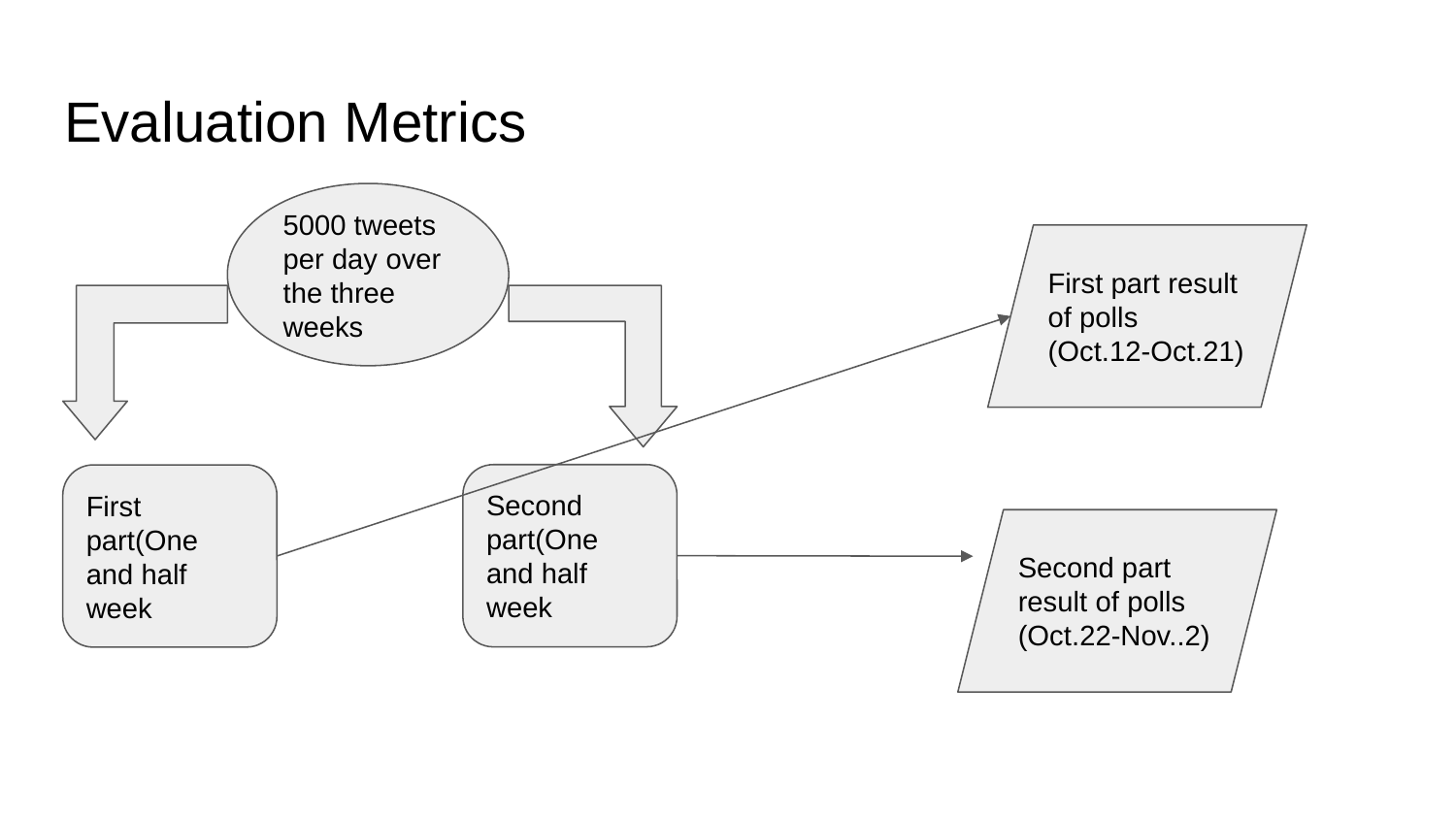

# Evaluation Metrics
5000 tweets per day over the three weeks
First part result of polls (Oct.12-Oct.21)

Second part(One and half week
First part(One and half week
Second part result of polls (Oct.22-Nov..2)